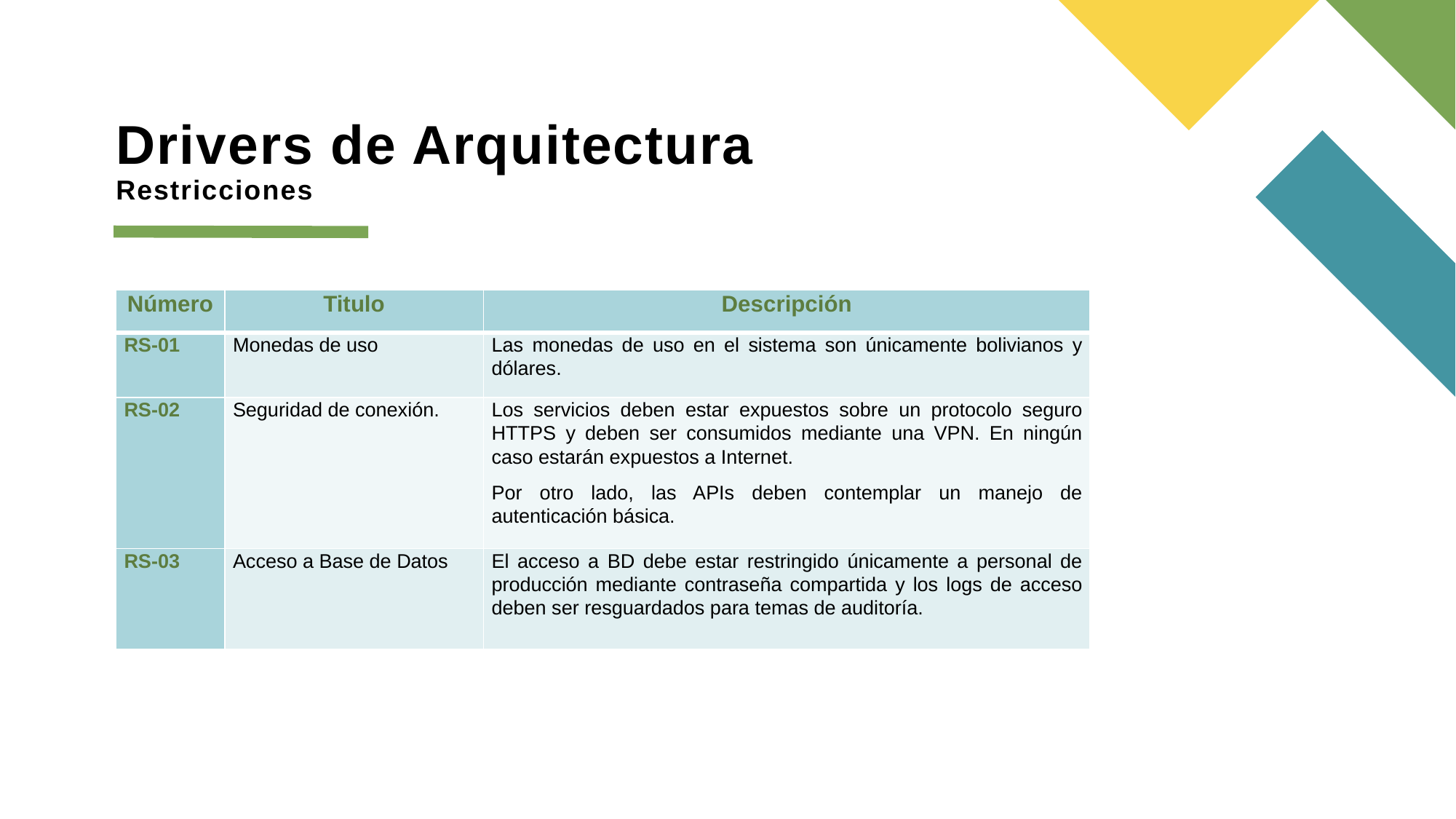

# Drivers de Arquitectura Restricciones
| Número | Titulo | Descripción |
| --- | --- | --- |
| RS-01 | Monedas de uso | Las monedas de uso en el sistema son únicamente bolivianos y dólares. |
| RS-02 | Seguridad de conexión. | Los servicios deben estar expuestos sobre un protocolo seguro HTTPS y deben ser consumidos mediante una VPN. En ningún caso estarán expuestos a Internet. Por otro lado, las APIs deben contemplar un manejo de autenticación básica. |
| RS-03 | Acceso a Base de Datos | El acceso a BD debe estar restringido únicamente a personal de producción mediante contraseña compartida y los logs de acceso deben ser resguardados para temas de auditoría. |